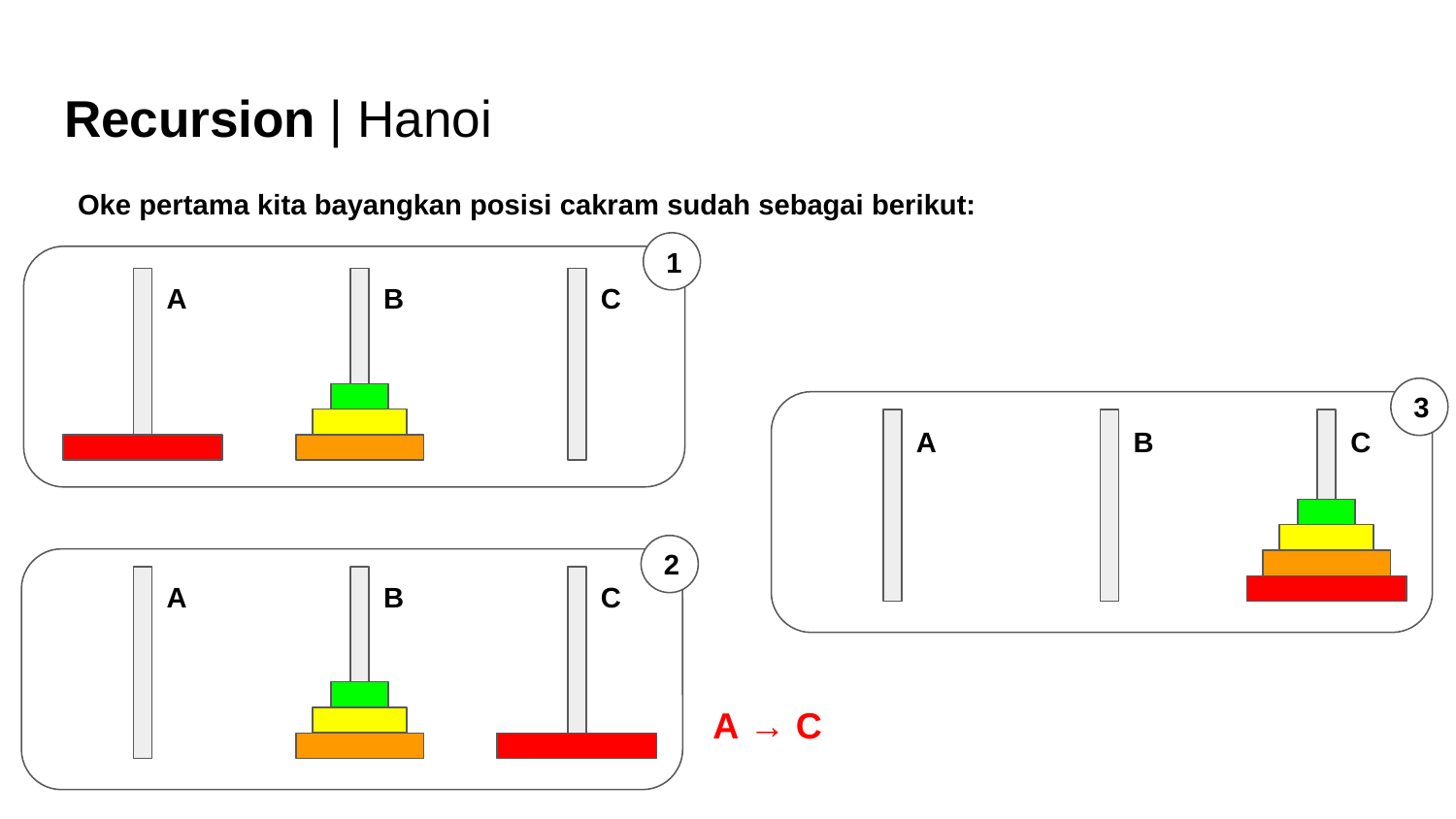

# Recursion | Hanoi
Oke pertama kita bayangkan posisi cakram sudah sebagai berikut:
1

B
A
C

3

B
A
C

2

B
A
C

A → C